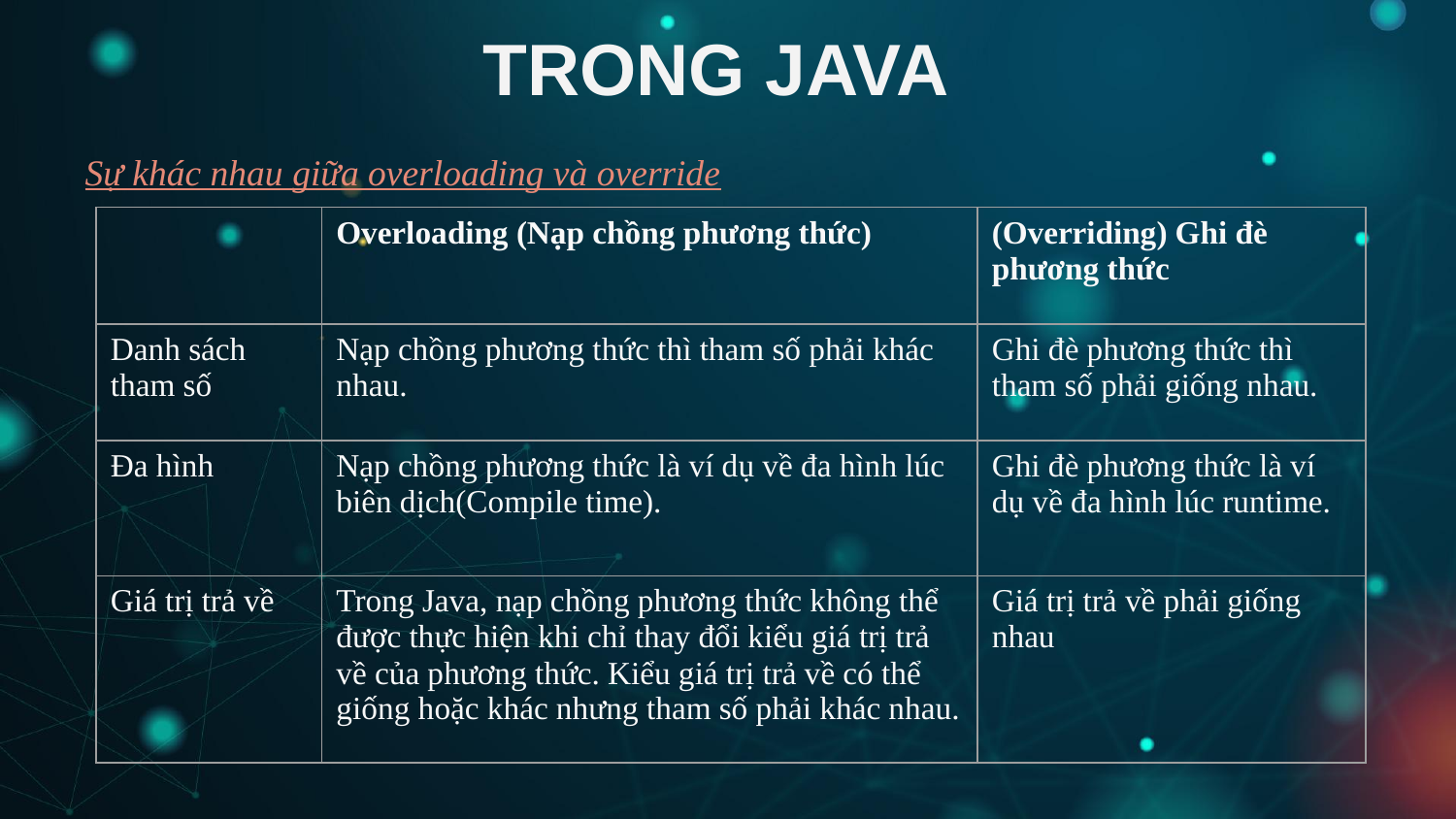

# TRONG JAVA
Sự khác nhau giữa overloading và override

|  | Overloading (Nạp chồng phương thức) | (Overriding) Ghi đè phương thức |
| --- | --- | --- |
| Danh sách tham số | Nạp chồng phương thức thì tham số phải khác nhau. | Ghi đè phương thức thì tham số phải giống nhau. |
| Đa hình | Nạp chồng phương thức là ví dụ về đa hình lúc biên dịch(Compile time). | Ghi đè phương thức là ví dụ về đa hình lúc runtime. |
| Giá trị trả về | Trong Java, nạp chồng phương thức không thể được thực hiện khi chỉ thay đổi kiểu giá trị trả về của phương thức. Kiểu giá trị trả về có thể giống hoặc khác nhưng tham số phải khác nhau. | Giá trị trả về phải giống nhau |